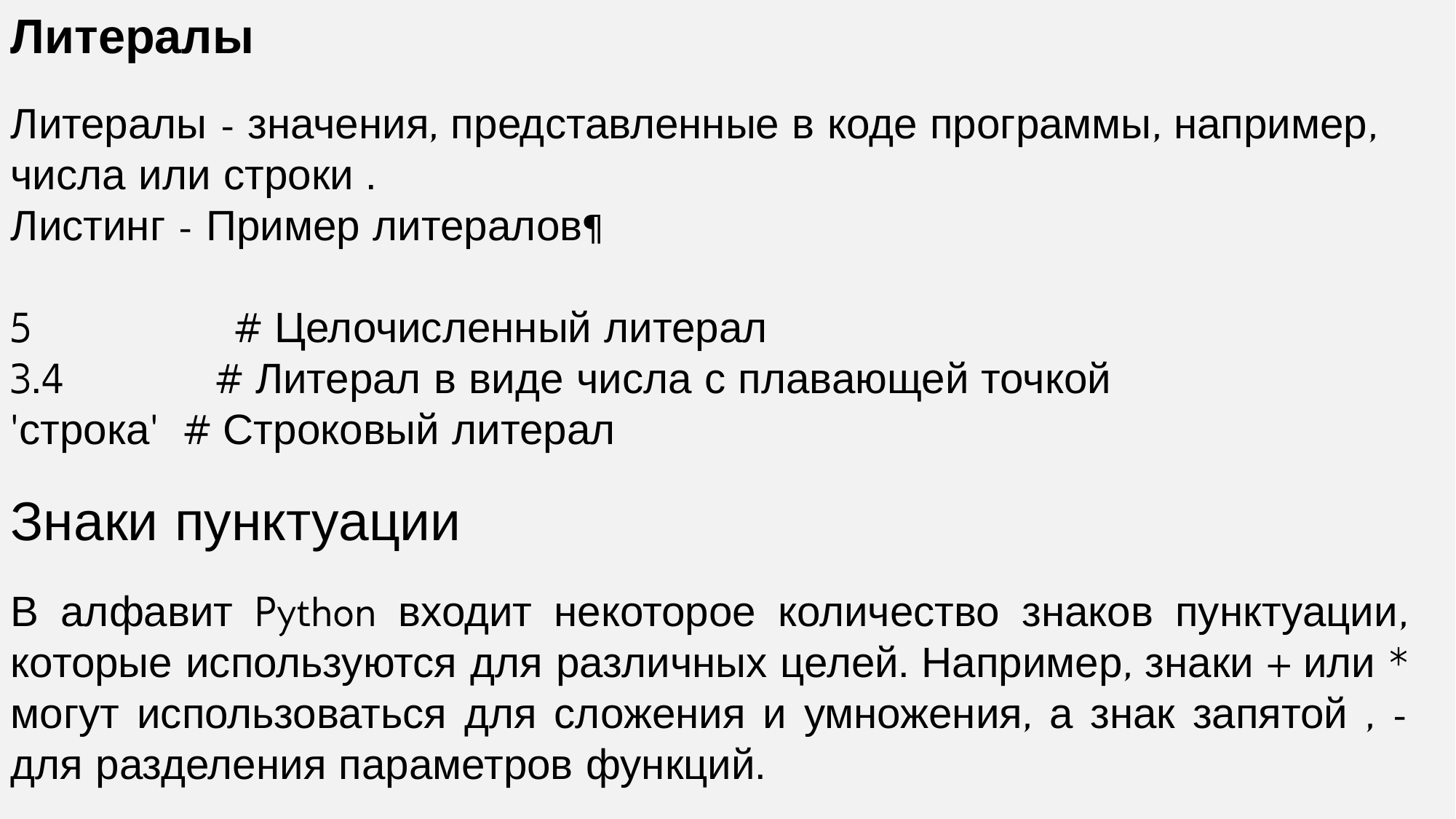

Литералы

Литералы - значения, представленные в коде программы, например, числа или строки .
Листинг - Пример литералов¶

5                # Целочисленный литерал
3.4            # Литерал в виде числа с плавающей точкой
'строка'  # Строковый литерал

Знаки пунктуации

В алфавит Python входит некоторое количество знаков пунктуации, которые используются для различных целей. Например, знаки + или * могут использоваться для сложения и умножения, а знак запятой , - для разделения параметров функций.